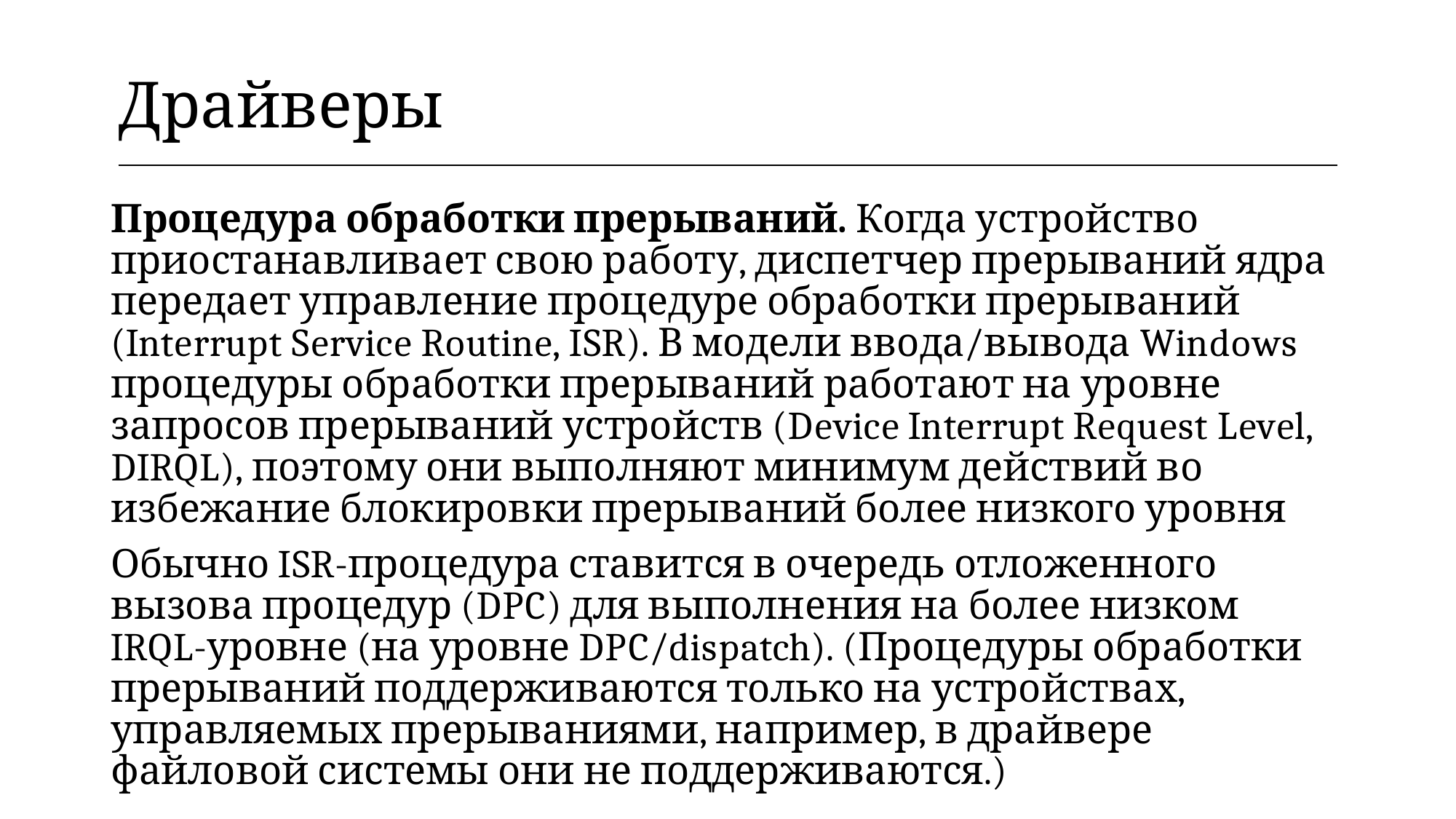

| Драйверы |
| --- |
Процедура обработки прерываний. Когда устройство приостанавливает свою работу, диспетчер прерываний ядра передает управление процедуре обработки прерываний (Interrupt Service Routine, ISR). В модели ввода/вывода Windows процедуры обработки прерываний работают на уровне запросов прерываний устройств (Device Interrupt Request Level, DIRQL), поэтому они выполняют минимум действий во избежание блокировки прерываний более низкого уровня
Обычно ISR-процедура ставится в очередь отложенного вызова процедур (DPC) для выполнения на более низком IRQL-уровне (на уровне DPC/dispatch). (Процедуры обработки прерываний поддерживаются только на устройствах, управляемых прерываниями, например, в драйвере файловой системы они не поддерживаются.)